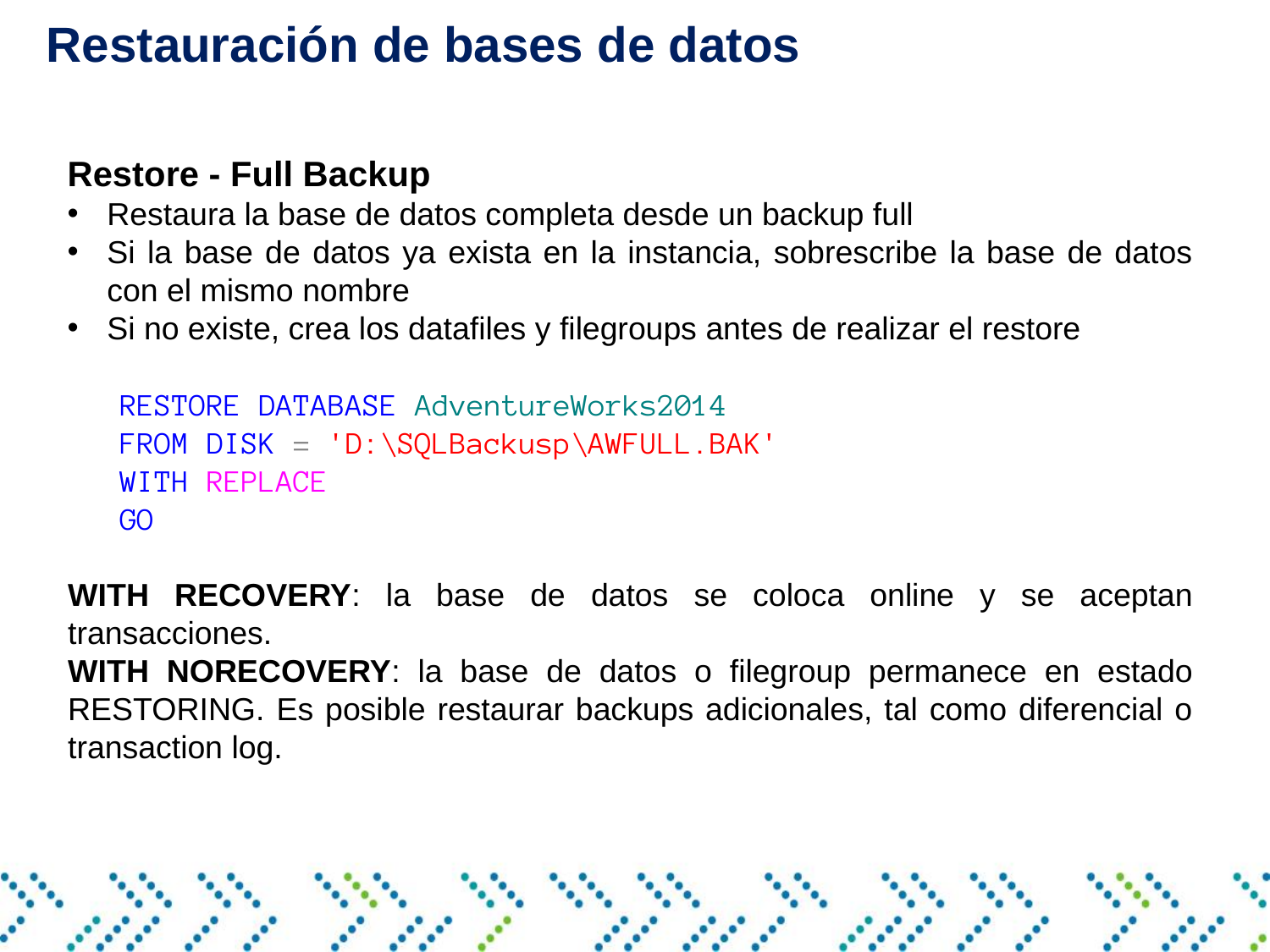

Restauración de bases de datos
#
Restore - Full Backup
Restaura la base de datos completa desde un backup full
Si la base de datos ya exista en la instancia, sobrescribe la base de datos con el mismo nombre
Si no existe, crea los datafiles y filegroups antes de realizar el restore

RESTORE DATABASE AdventureWorks2014
FROM DISK = 'D:\SQLBackusp\AWFULL.BAK'
WITH REPLACE
GO

WITH RECOVERY: la base de datos se coloca online y se aceptan transacciones.
WITH NORECOVERY: la base de datos o filegroup permanece en estado RESTORING. Es posible restaurar backups adicionales, tal como diferencial o transaction log.